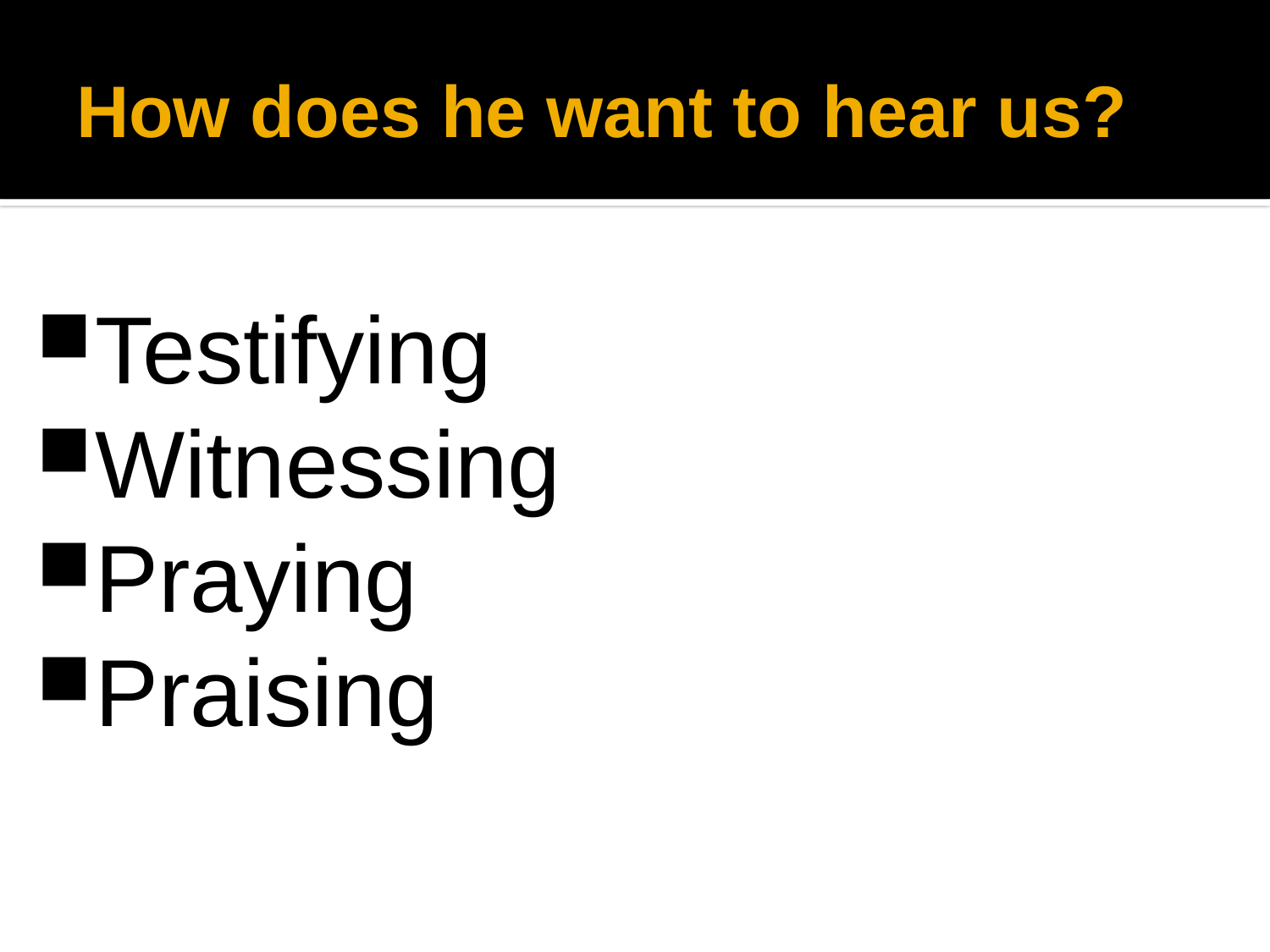

# How does he want to hear us?

Testifying
Witnessing
Praying
Praising